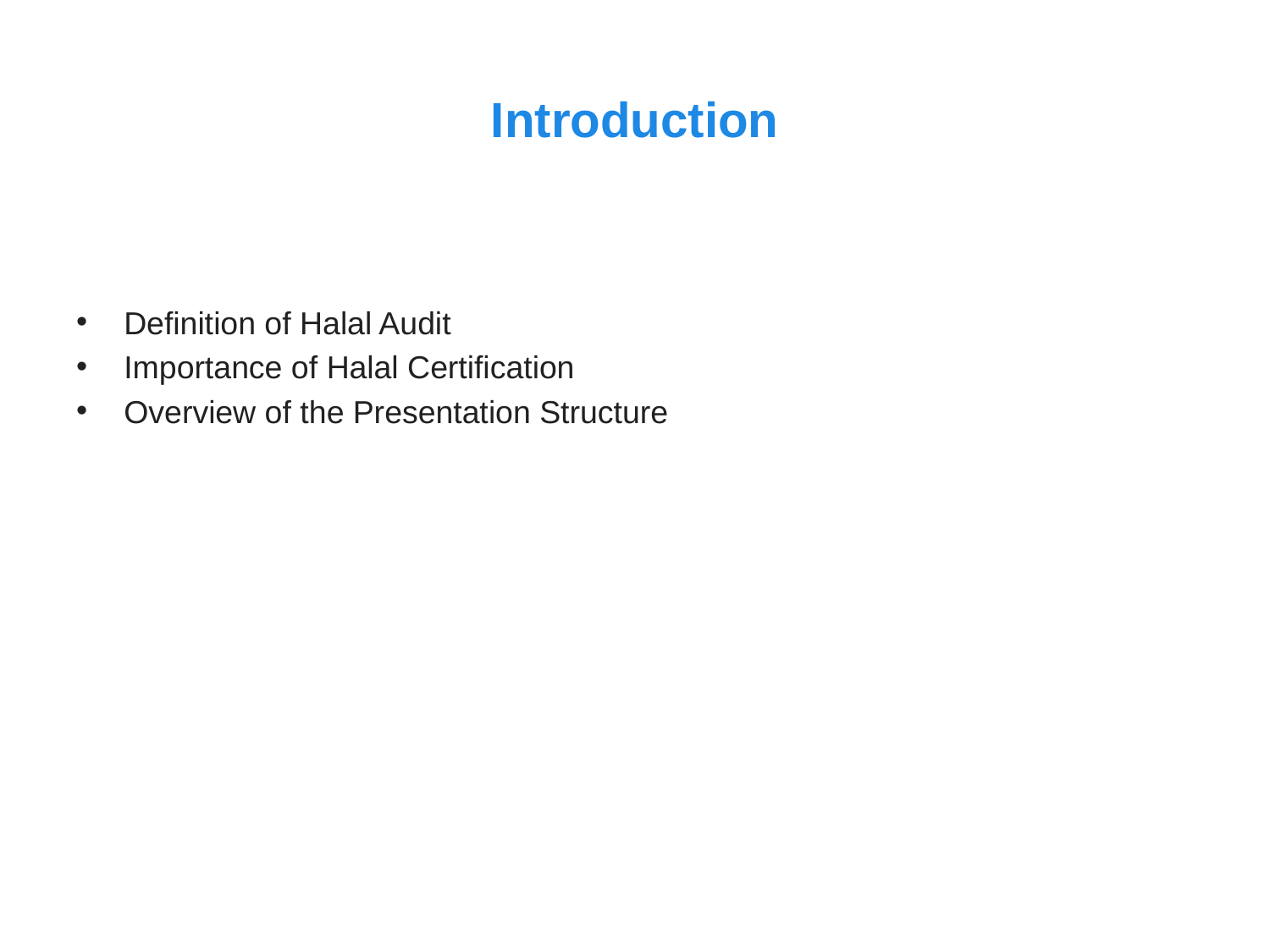

# Introduction

Definition of Halal Audit
Importance of Halal Certification
Overview of the Presentation Structure